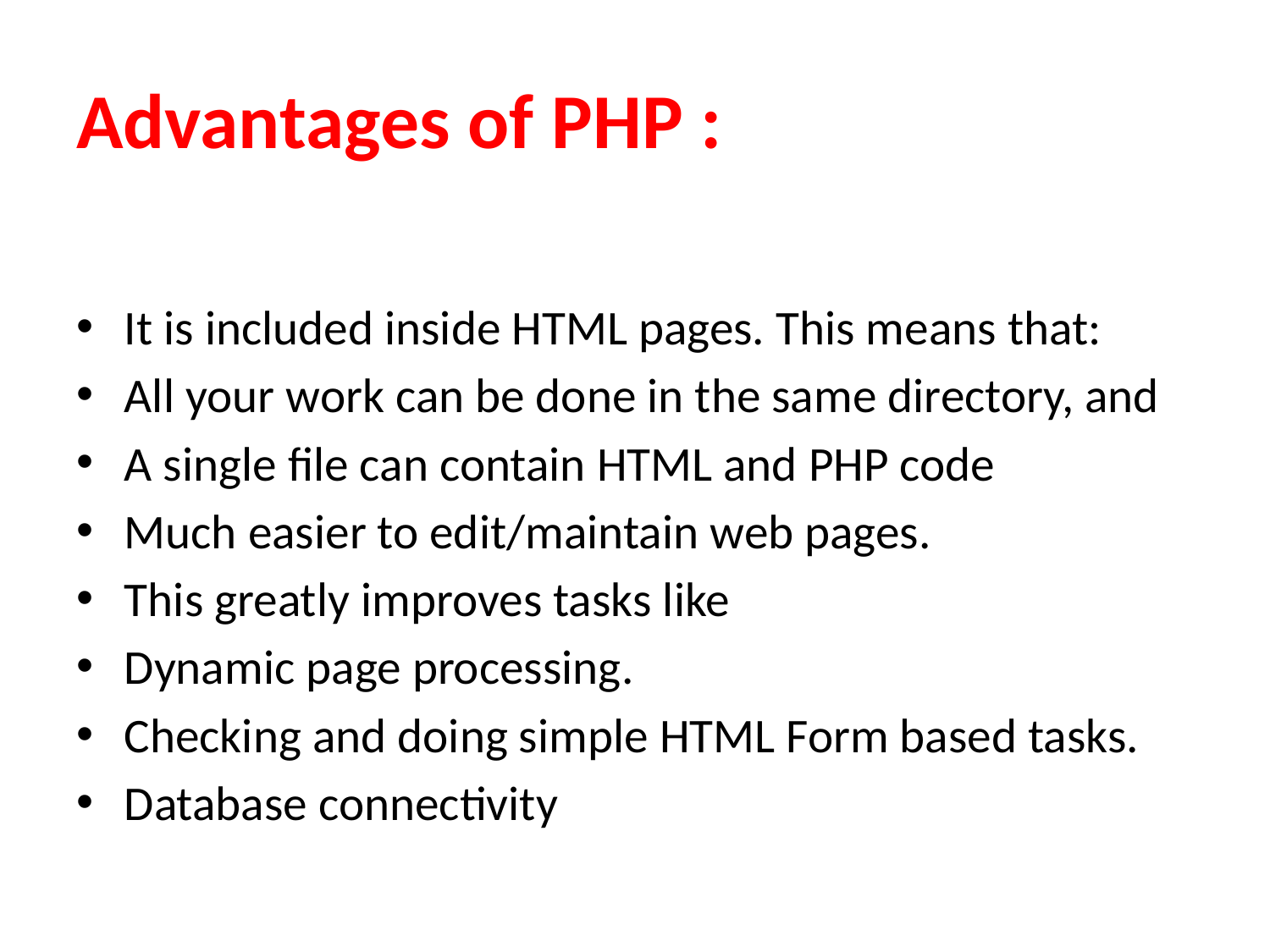

# Advantages of PHP :

It is included inside HTML pages. This means that:
All your work can be done in the same directory, and
A single file can contain HTML and PHP code
Much easier to edit/maintain web pages.
This greatly improves tasks like
Dynamic page processing.
Checking and doing simple HTML Form based tasks.
Database connectivity